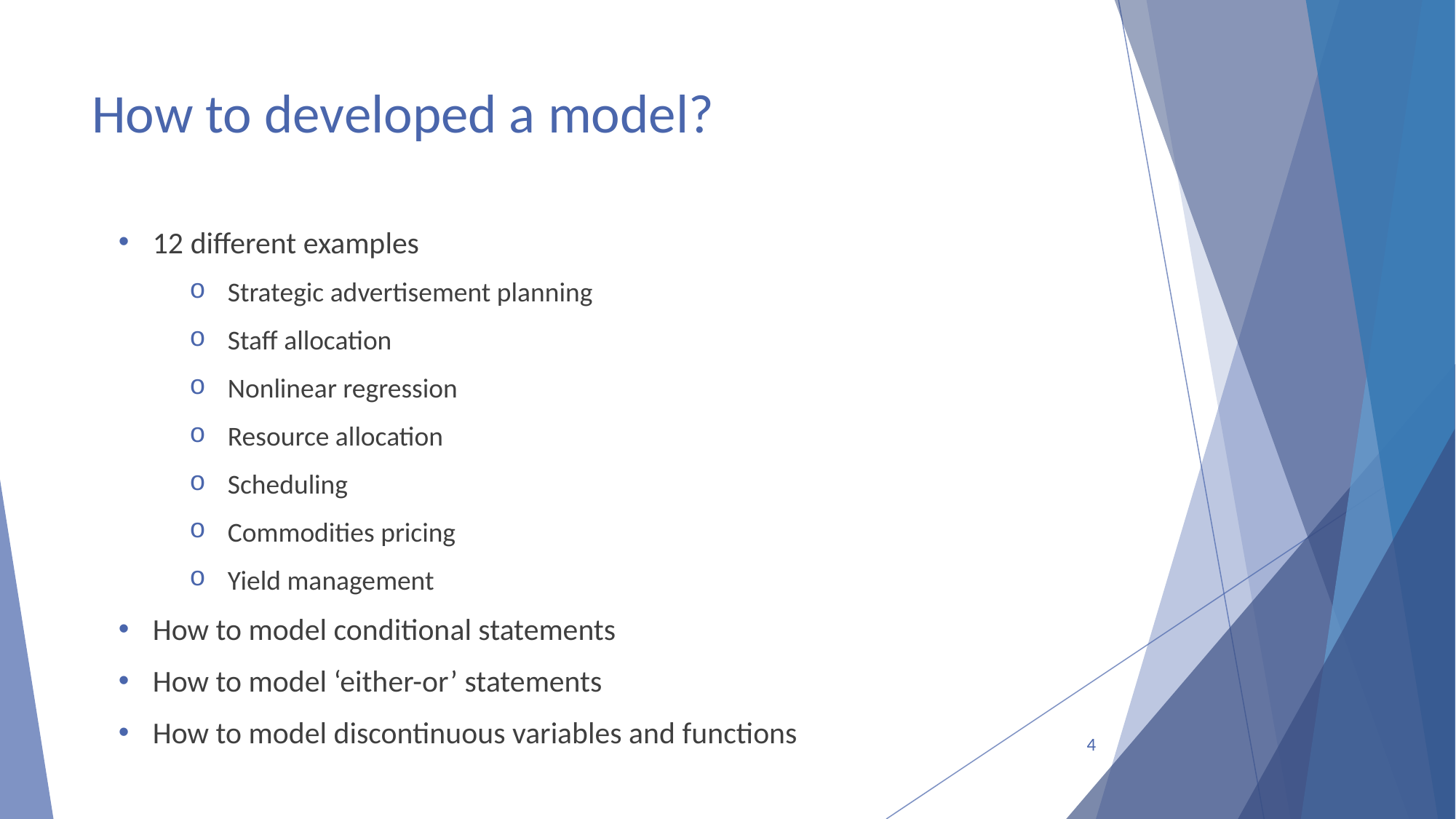

# How to developed a model?
12 different examples
Strategic advertisement planning
Staff allocation
Nonlinear regression
Resource allocation
Scheduling
Commodities pricing
Yield management
How to model conditional statements
How to model ‘either-or’ statements
How to model discontinuous variables and functions
4